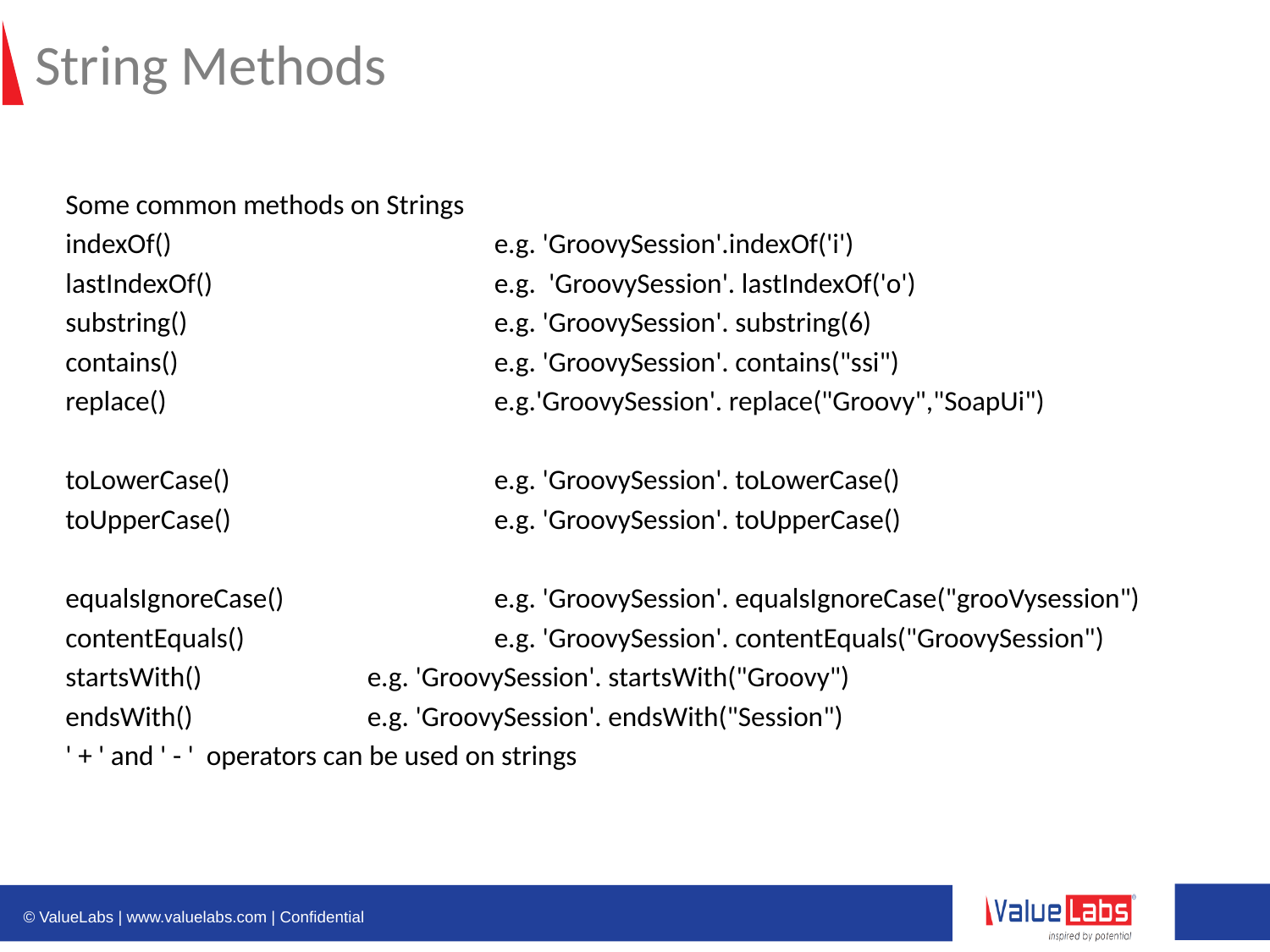

# String Methods
Some common methods on Strings
indexOf()                     		e.g. 'GroovySession'.indexOf('i')
lastIndexOf()             	 	e.g.  'GroovySession'. lastIndexOf('o')
substring()                 	 	e.g. 'GroovySession'. substring(6)
contains()                   		e.g. 'GroovySession'. contains("ssi")
replace()                     		e.g.'GroovySession'. replace("Groovy","SoapUi")

toLowerCase()          		e.g. 'GroovySession'. toLowerCase()
toUpperCase()           		e.g. 'GroovySession'. toUpperCase()

equalsIgnoreCase() 		e.g. 'GroovySession'. equalsIgnoreCase("grooVysession")
contentEquals() 		e.g. 'GroovySession'. contentEquals("GroovySession")
startsWith() 		e.g. 'GroovySession'. startsWith("Groovy")
endsWith() 		e.g. 'GroovySession'. endsWith("Session")
' + ' and ' - '  operators can be used on strings